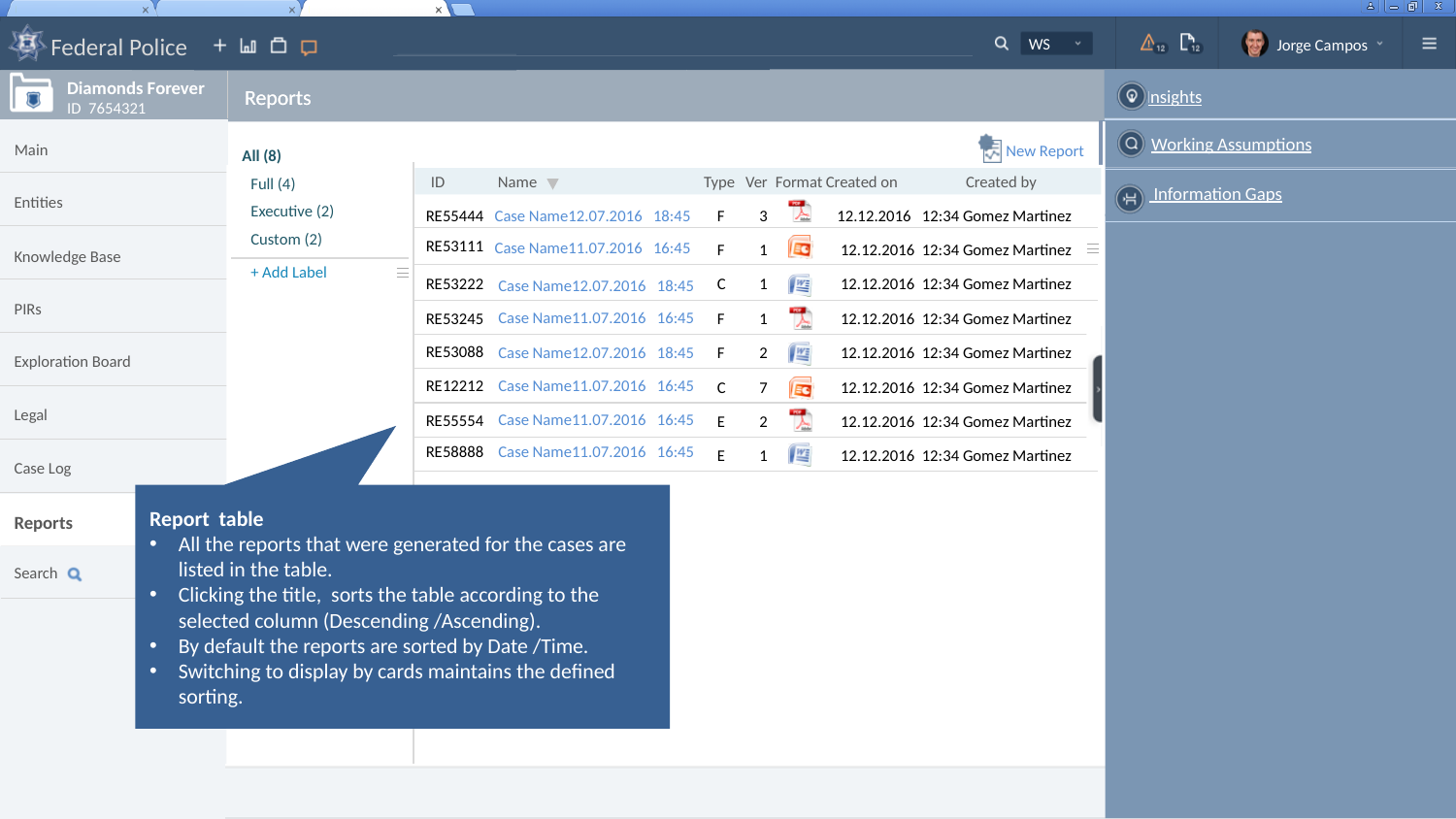

Reports
Report  table
All the reports that were generated for the cases are listed in the table.
Clicking the title,  sorts the table according to the selected column (Descending /Ascending).
By default the reports are sorted by Date /Time.
Switching to display by cards maintains the defined sorting.